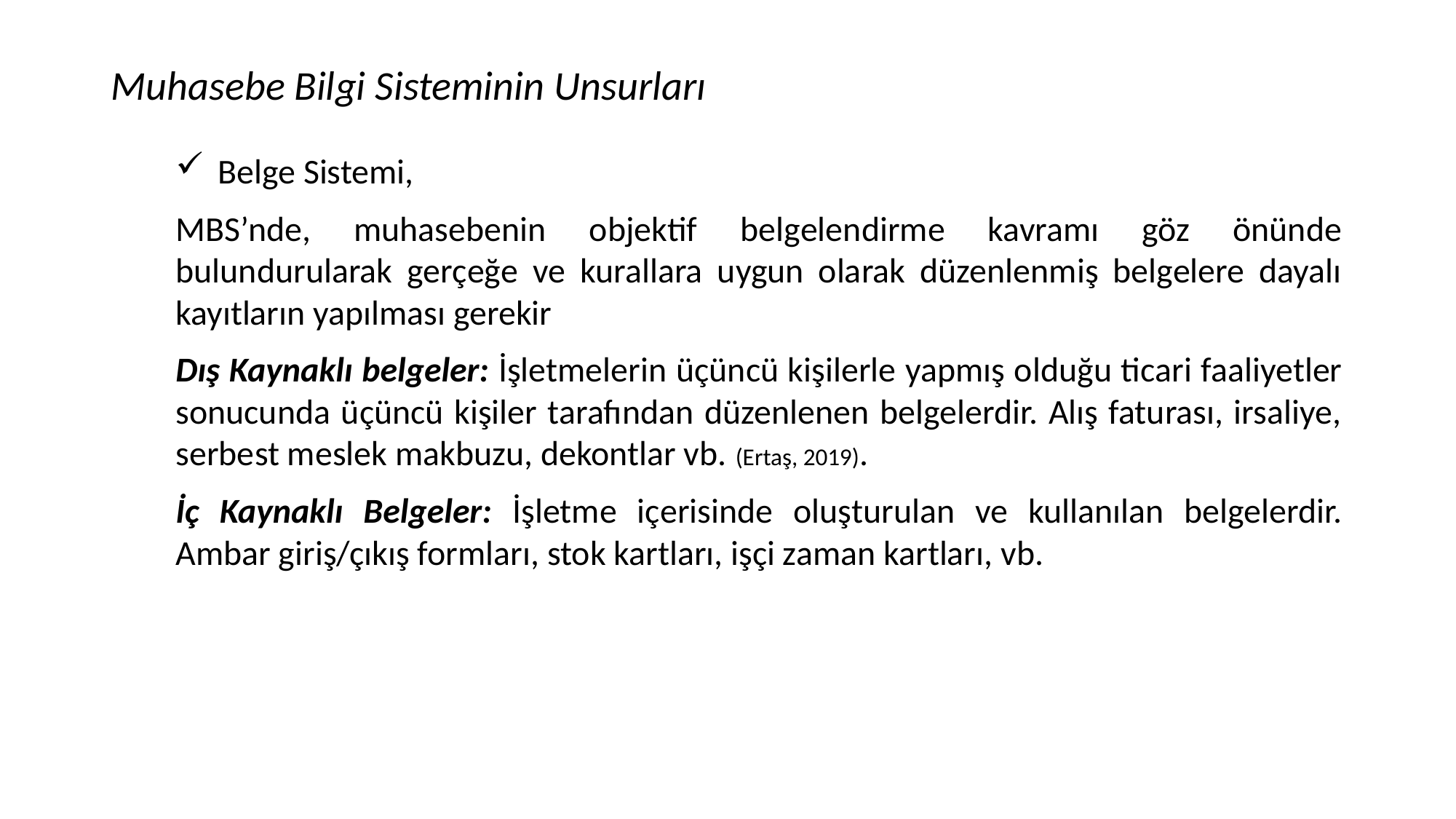

# Muhasebe Bilgi Sisteminin Unsurları
Belge Sistemi,
MBS’nde, muhasebenin objektif belgelendirme kavramı göz önünde bulundurularak gerçeğe ve kurallara uygun olarak düzenlenmiş belgelere dayalı kayıtların yapılması gerekir
Dış Kaynaklı belgeler: İşletmelerin üçüncü kişilerle yapmış olduğu ticari faaliyetler sonucunda üçüncü kişiler tarafından düzenlenen belgelerdir. Alış faturası, irsaliye, serbest meslek makbuzu, dekontlar vb. (Ertaş, 2019).
İç Kaynaklı Belgeler: İşletme içerisinde oluşturulan ve kullanılan belgelerdir. Ambar giriş/çıkış formları, stok kartları, işçi zaman kartları, vb.